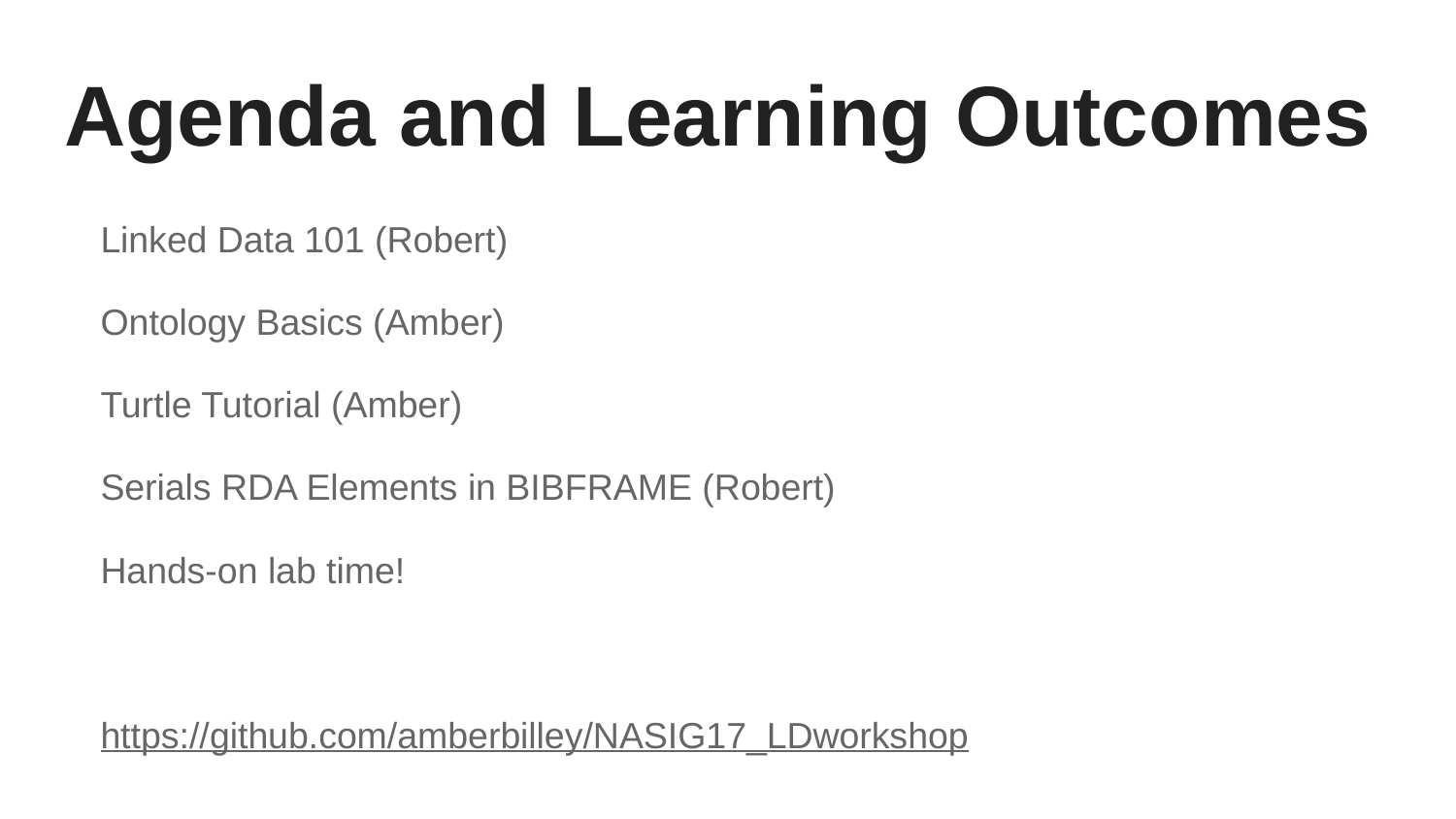

# Agenda and Learning Outcomes
Linked Data 101 (Robert)
Ontology Basics (Amber)
Turtle Tutorial (Amber)
Serials RDA Elements in BIBFRAME (Robert)
Hands-on lab time!

https://github.com/amberbilley/NASIG17_LDworkshop